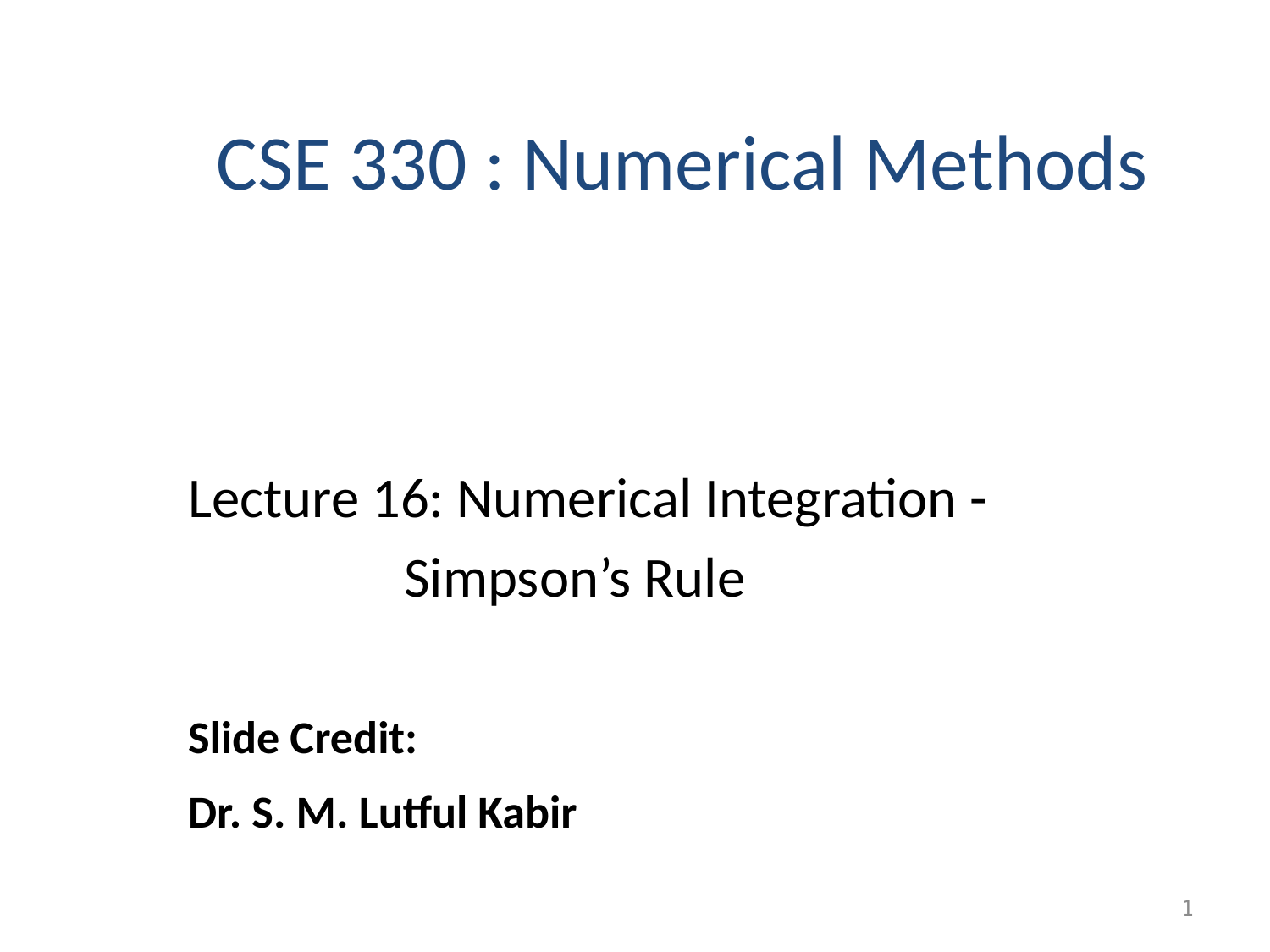

CSE 330 : Numerical Methods
Lecture 16: Numerical Integration -
                 Simpson’s Rule

Slide Credit:
Dr. S. M. Lutful Kabir
1